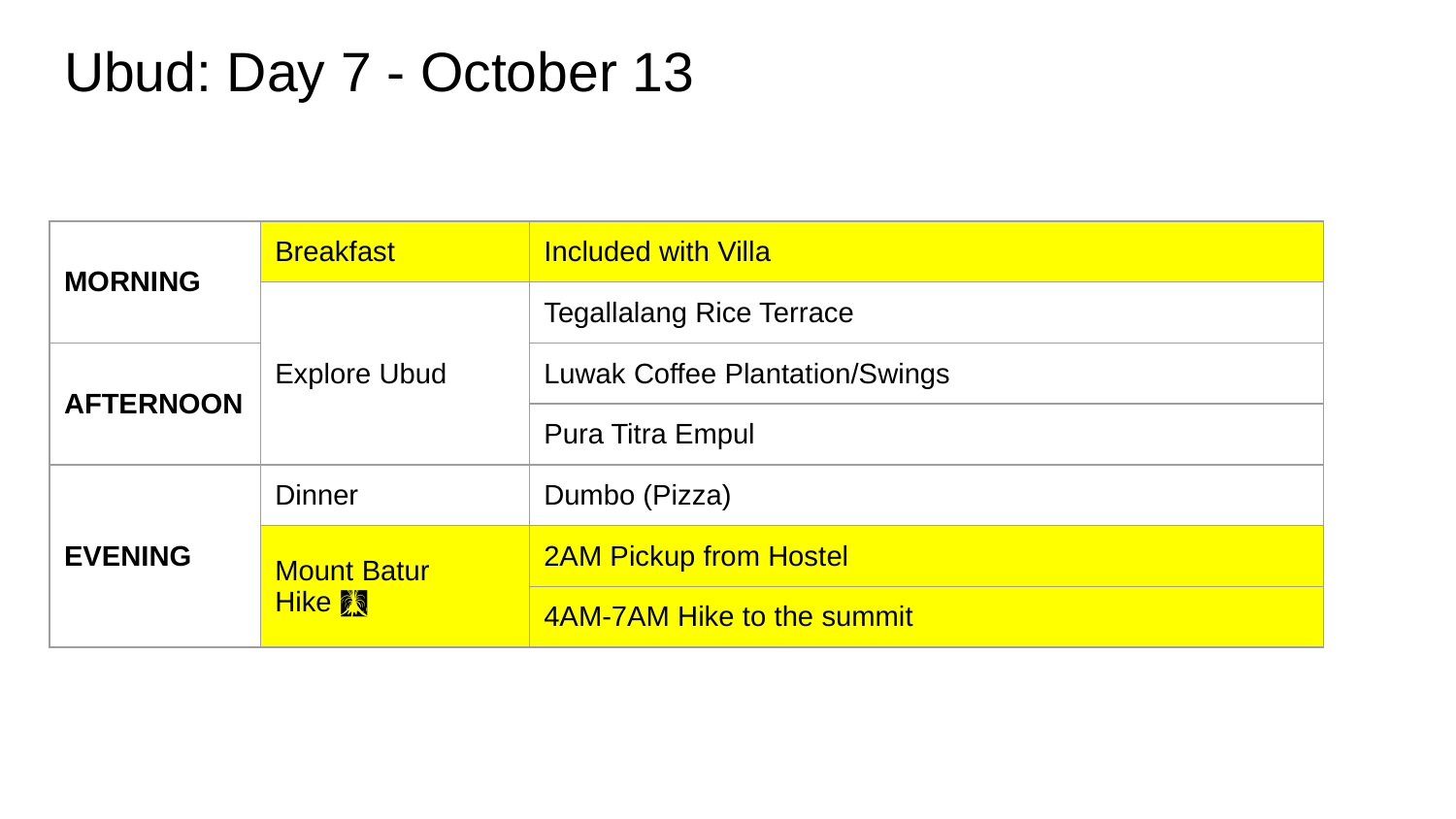

# Ubud: Day 7 - October 13
| MORNING | Breakfast | Included with Villa |
| --- | --- | --- |
|  | Explore Ubud | Tegallalang Rice Terrace |
| AFTERNOON |  | Luwak Coffee Plantation/Swings |
|  |  | Pura Titra Empul |
| EVENING | Dinner | Dumbo (Pizza) |
|  | Mount Batur Hike 🌋 | 2AM Pickup from Hostel |
|  |  | 4AM-7AM Hike to the summit |